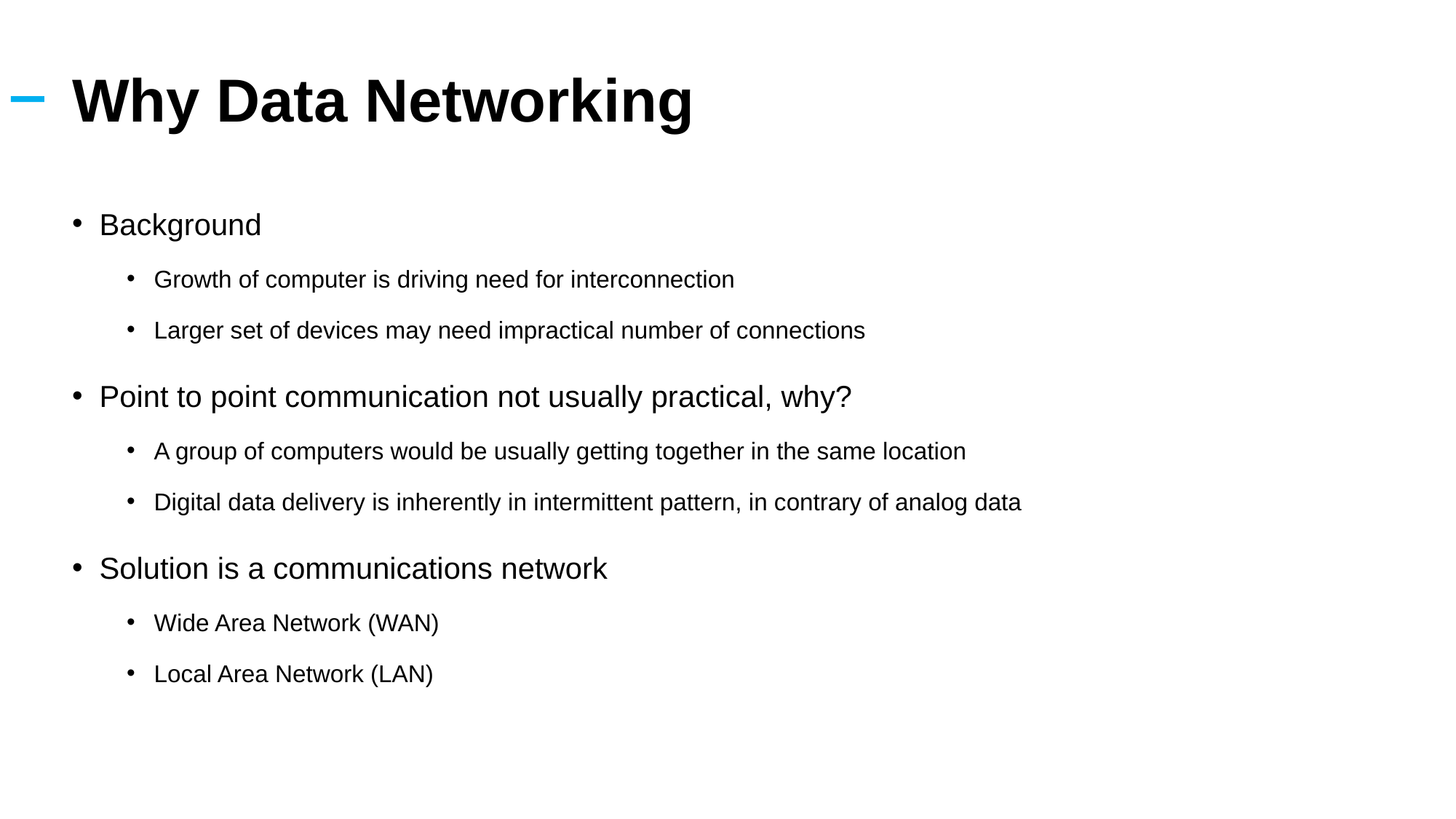

# Why Data Networking

Background
Growth of computer is driving need for interconnection
Larger set of devices may need impractical number of connections
Point to point communication not usually practical, why?
A group of computers would be usually getting together in the same location
Digital data delivery is inherently in intermittent pattern, in contrary of analog data
Solution is a communications network
Wide Area Network (WAN)
Local Area Network (LAN)